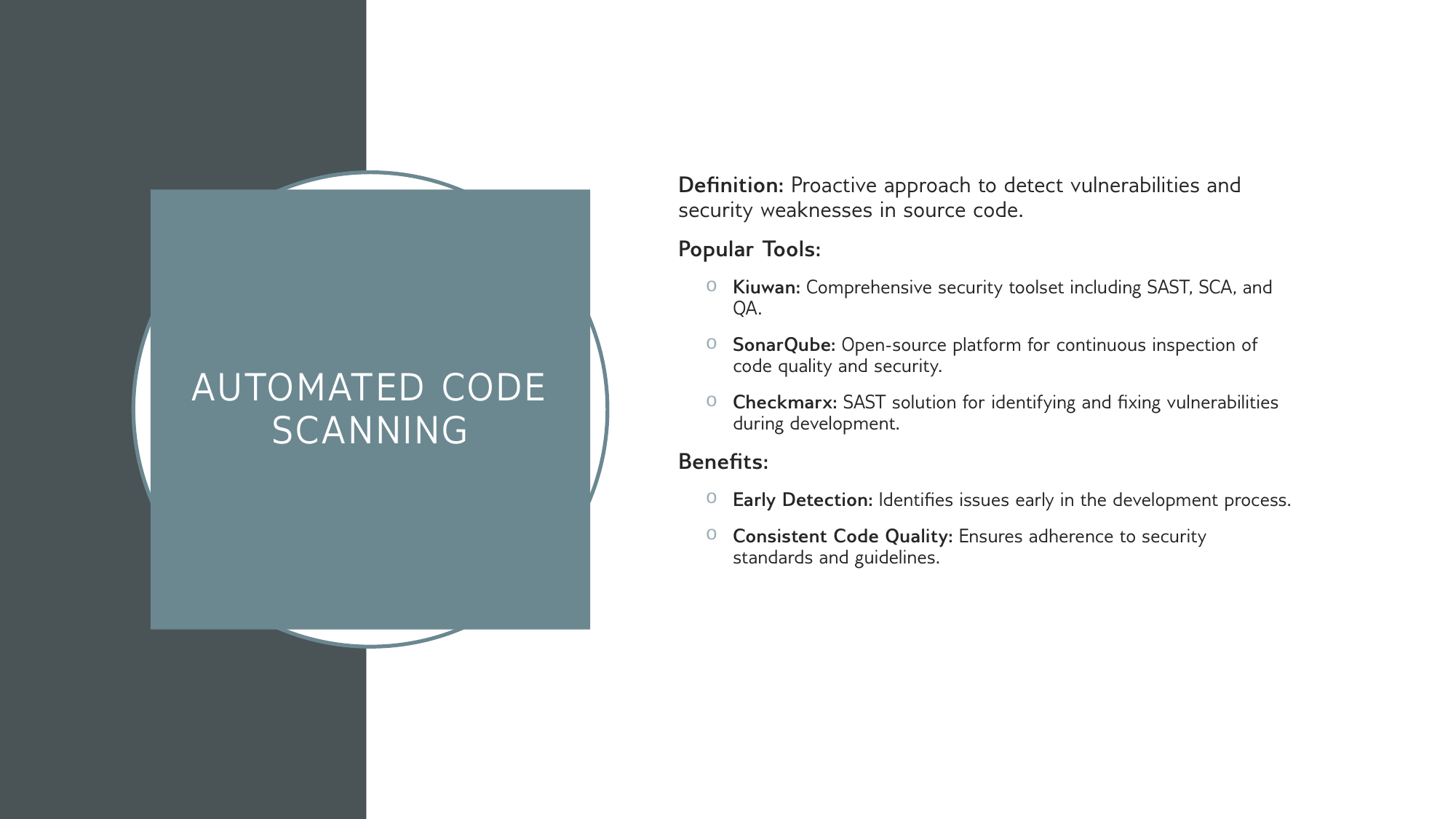

Definition: Proactive approach to detect vulnerabilities and security weaknesses in source code.
Popular Tools:
Kiuwan: Comprehensive security toolset including SAST, SCA, and QA.
SonarQube: Open-source platform for continuous inspection of code quality and security.
Checkmarx: SAST solution for identifying and fixing vulnerabilities during development.
Benefits:
Early Detection: Identifies issues early in the development process.
Consistent Code Quality: Ensures adherence to security standards and guidelines.

# Automated Code Scanning